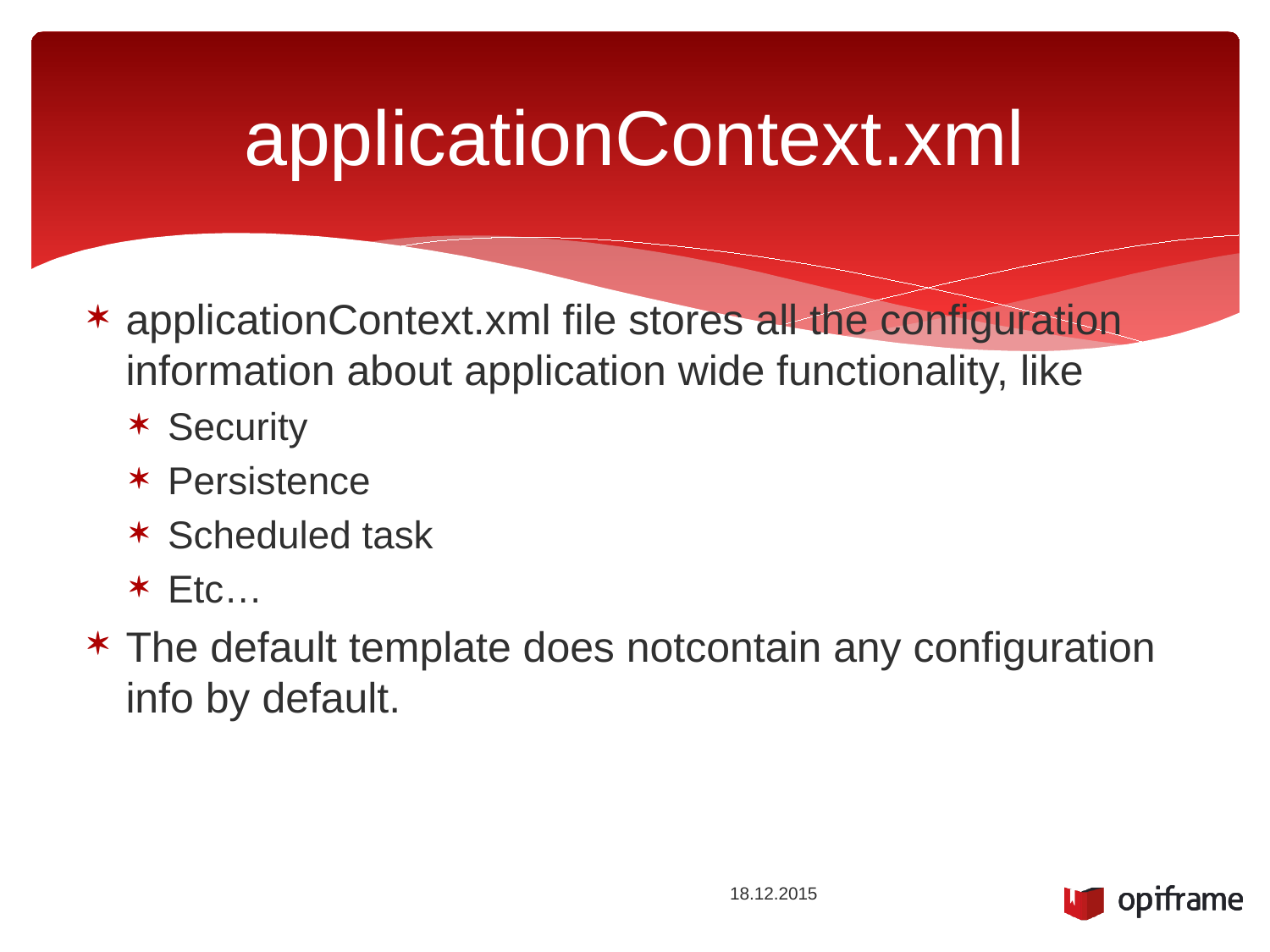

# applicationContext.xml
applicationContext.xml file stores all the configuration information about application wide functionality, like
Security
Persistence
Scheduled task
Etc…
The default template does notcontain any configuration info by default.

18.12.2015